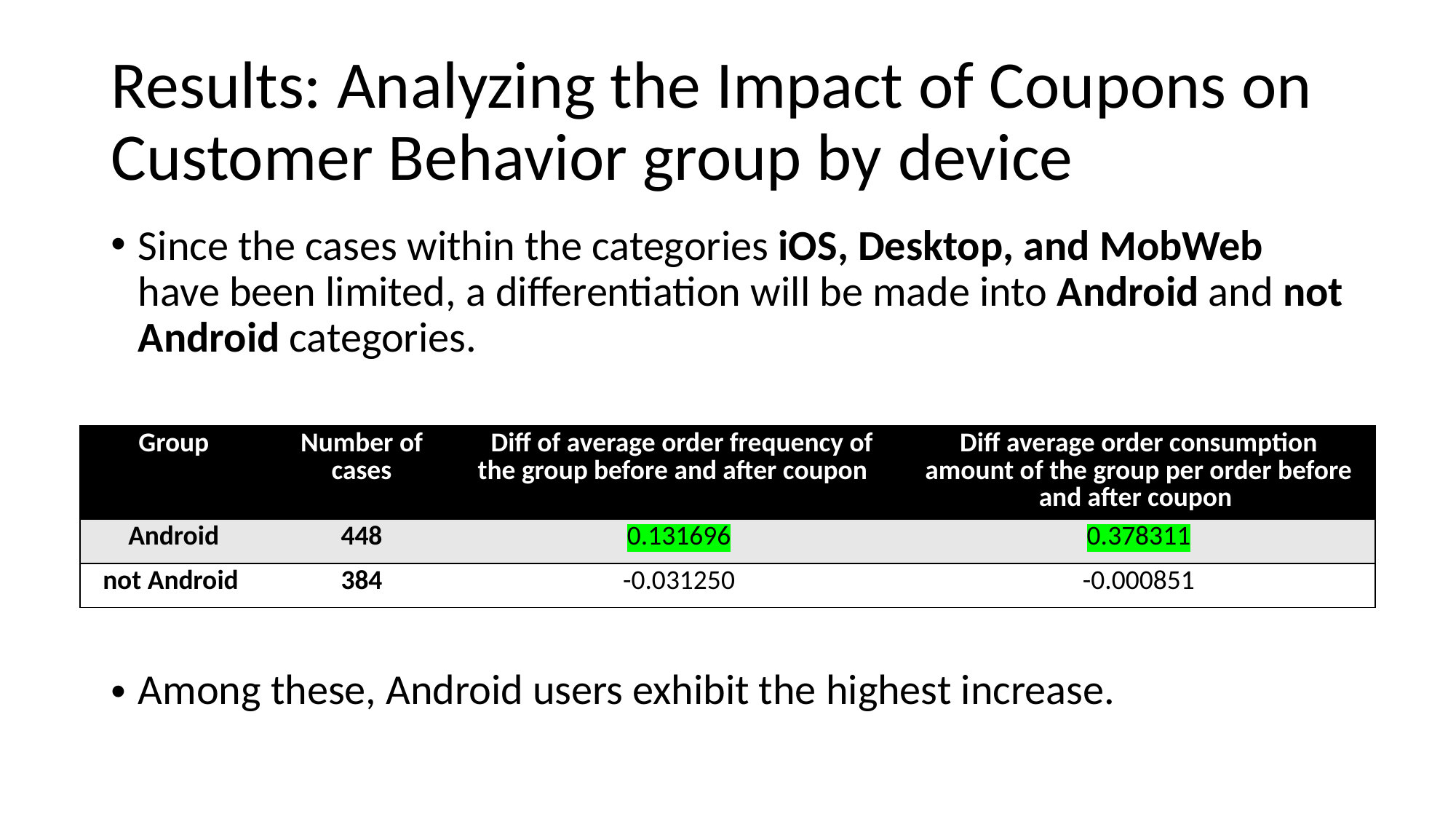

# Results: Analyzing the Impact of Coupons on Customer Behavior group by device
Since the cases within the categories iOS, Desktop, and MobWeb have been limited, a differentiation will be made into Android and not Android categories.
| Group | Number of cases | Diff of average order frequency of the group before and after coupon | Diff average order consumption amount of the group per order before and after coupon |
| --- | --- | --- | --- |
| Android | 448 | 0.131696 | 0.378311 |
| not Android | 384 | -0.031250 | -0.000851 |
Among these, Android users exhibit the highest increase.